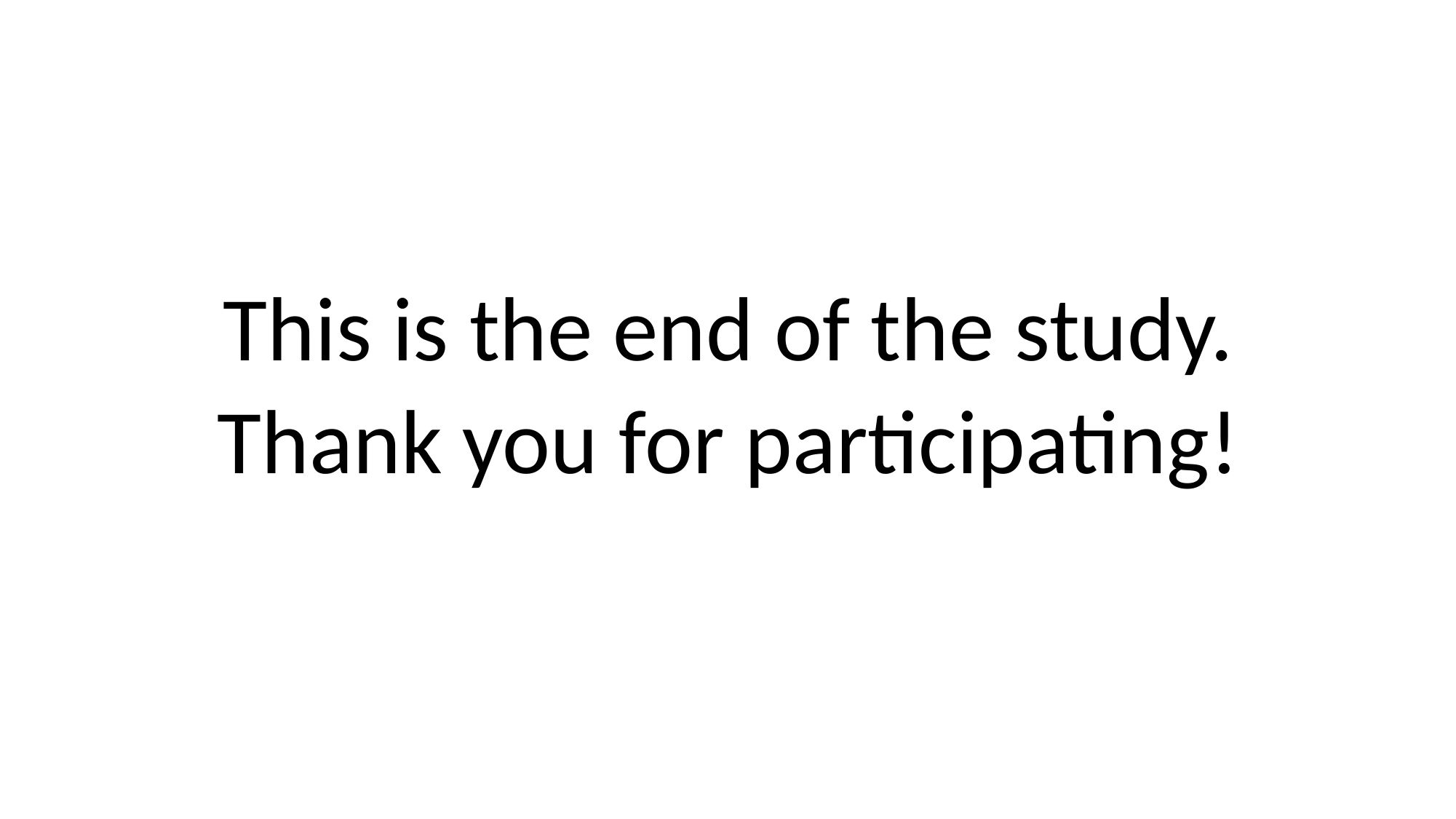

This is the end of the study.
Thank you for participating!